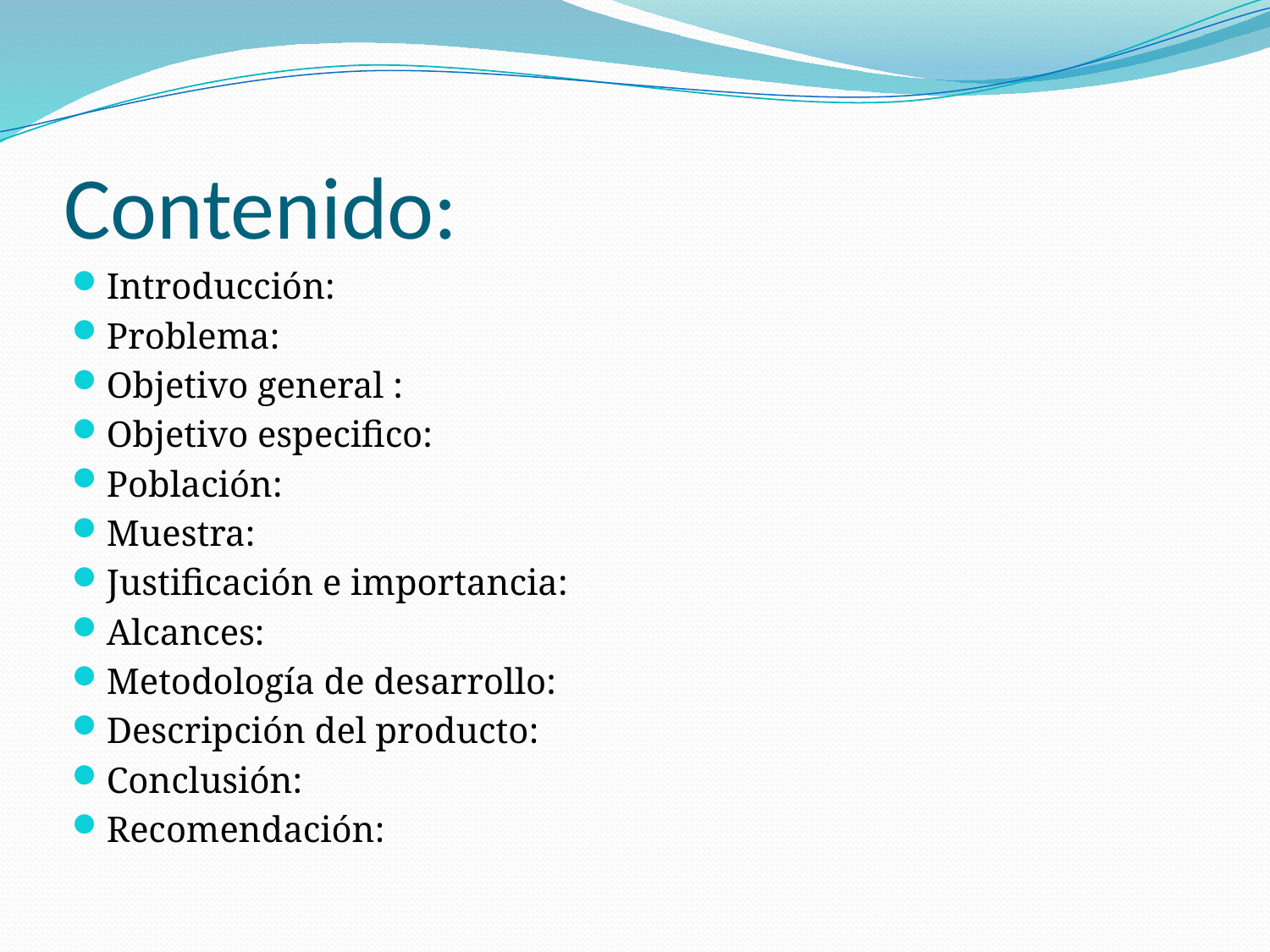

# Contenido:
Introducción:
Problema:
Objetivo general :
Objetivo especifico:
Población:
Muestra:
Justificación e importancia:
Alcances:
Metodología de desarrollo:
Descripción del producto:
Conclusión:
Recomendación: